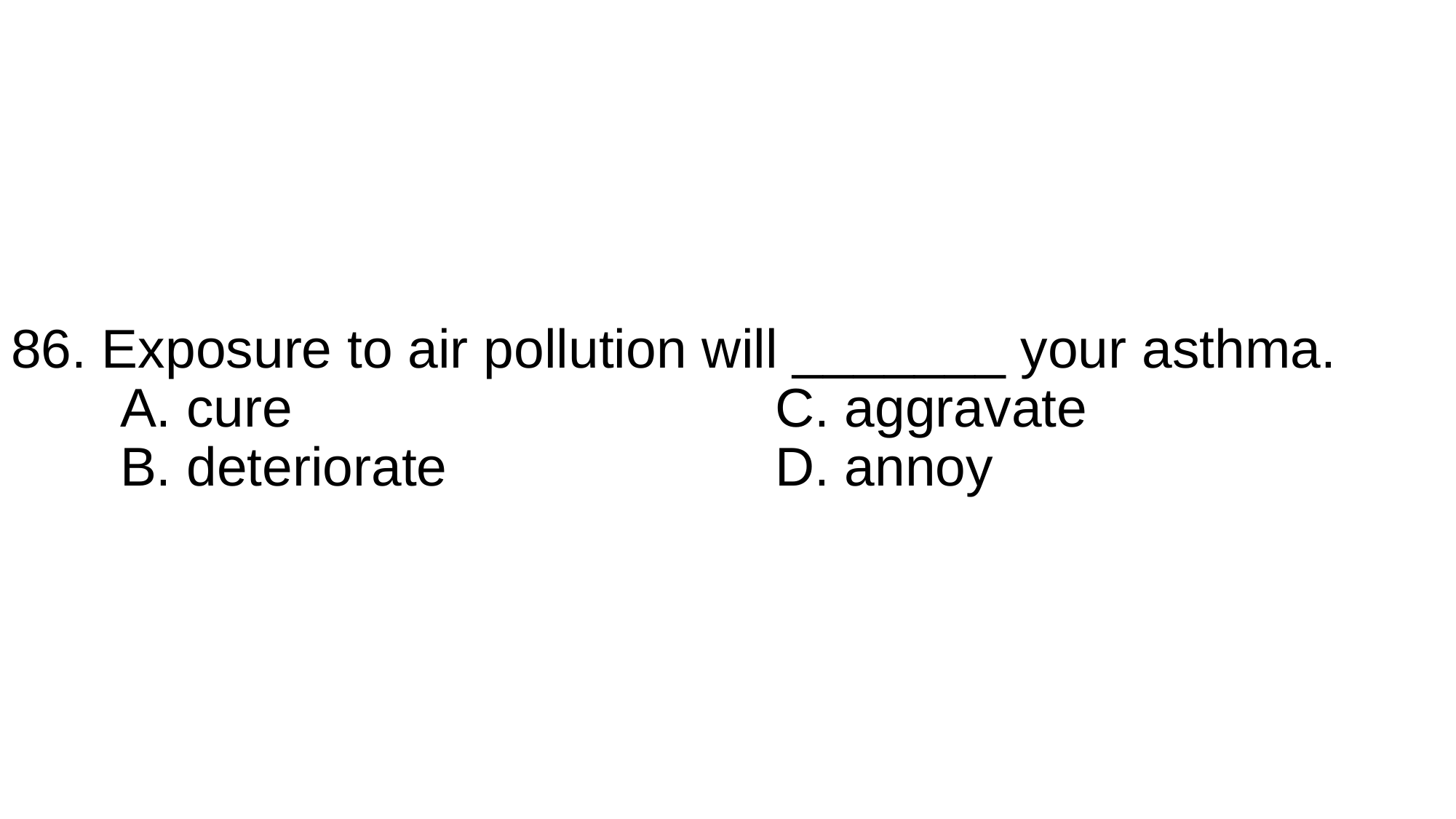

# 86. Exposure to air pollution will _______ your asthma. A. cure					C. aggravate B. deteriorate			D. annoy